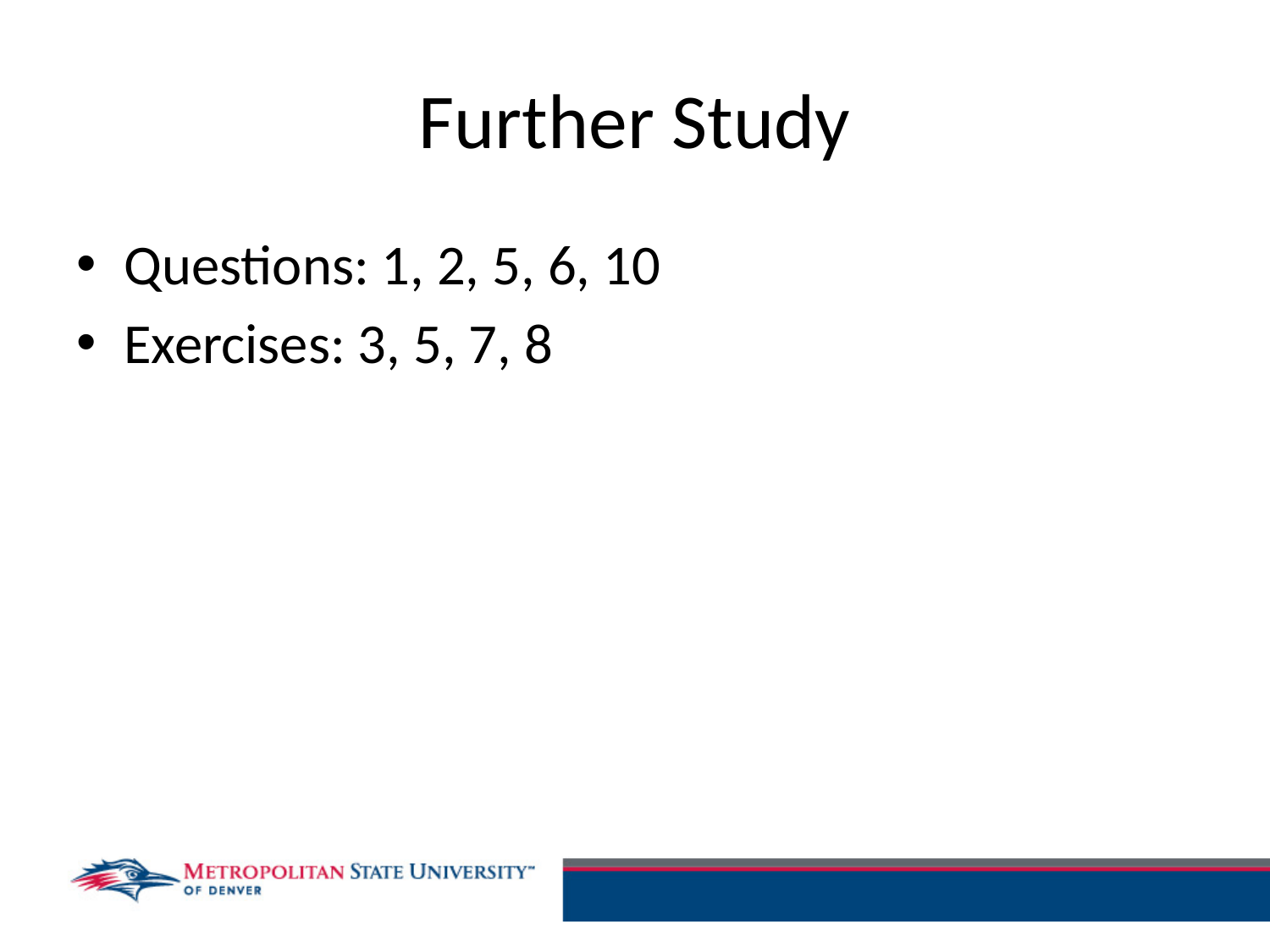

# Further Study
Questions: 1, 2, 5, 6, 10
Exercises: 3, 5, 7, 8